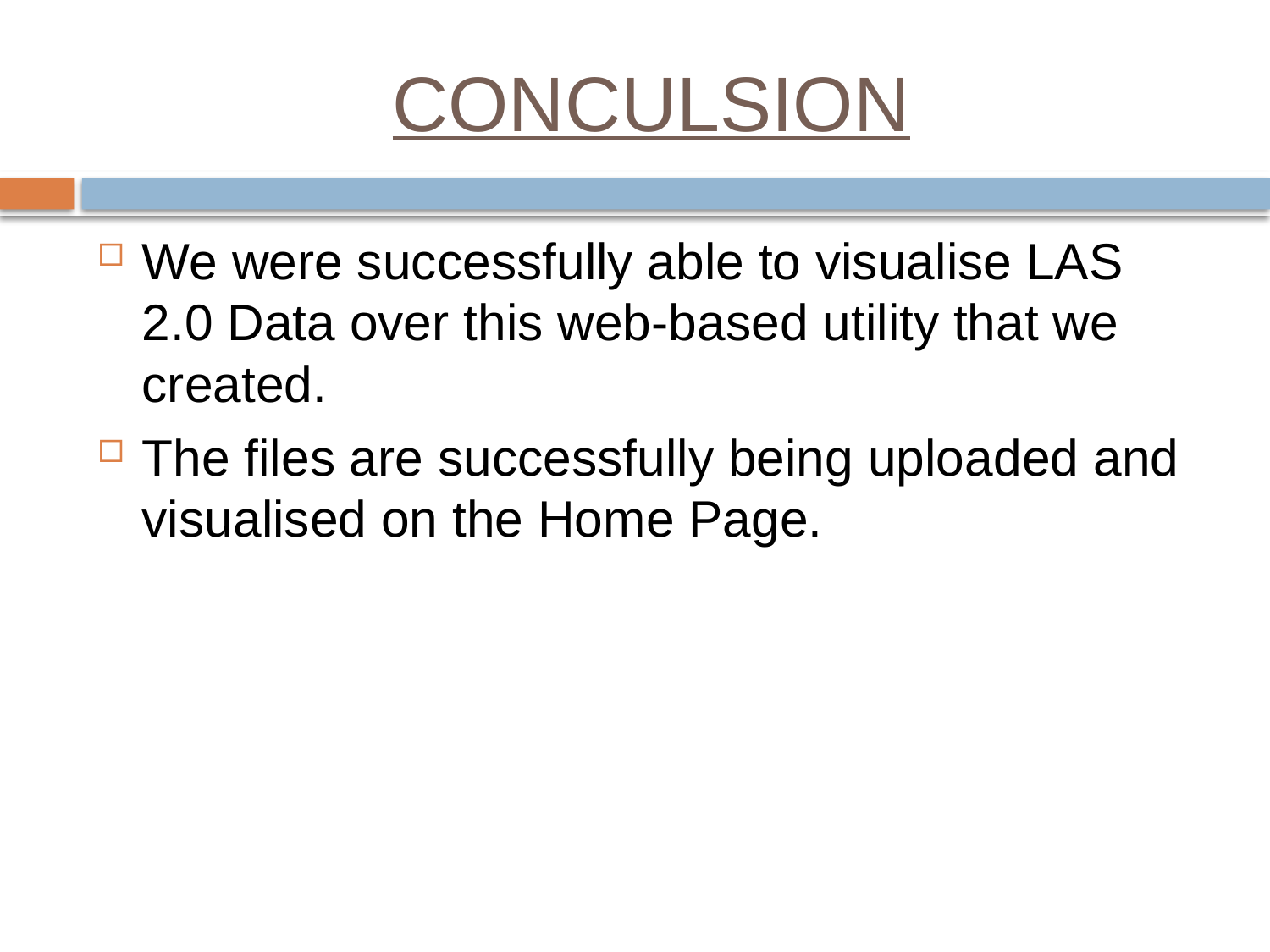

# CONCULSION
We were successfully able to visualise LAS 2.0 Data over this web-based utility that we created.
The files are successfully being uploaded and visualised on the Home Page.